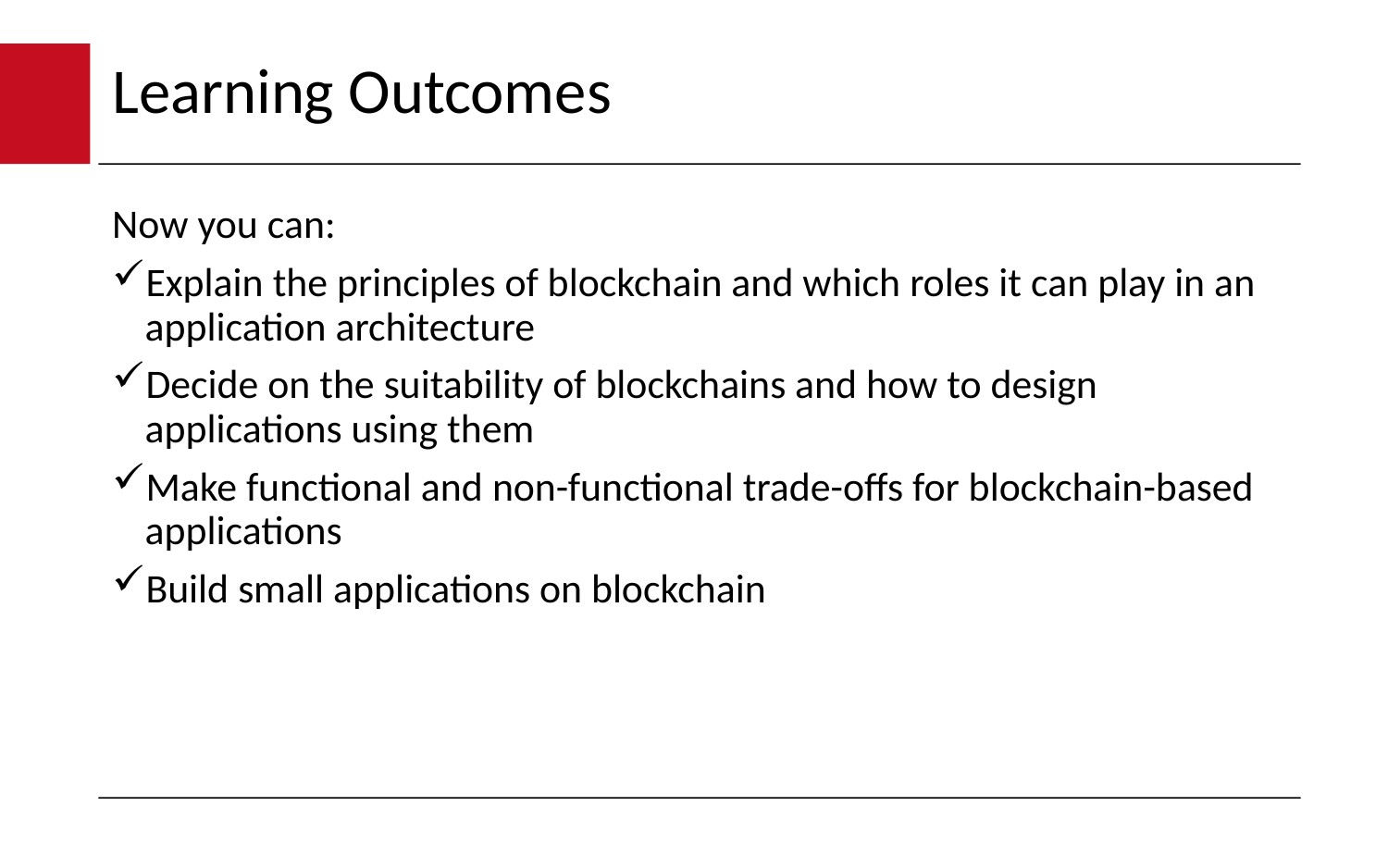

# Learning Outcomes
Now you can:
Explain the principles of blockchain and which roles it can play in an application architecture
Decide on the suitability of blockchains and how to design applications using them
Make functional and non-functional trade-offs for blockchain-based applications
Build small applications on blockchain